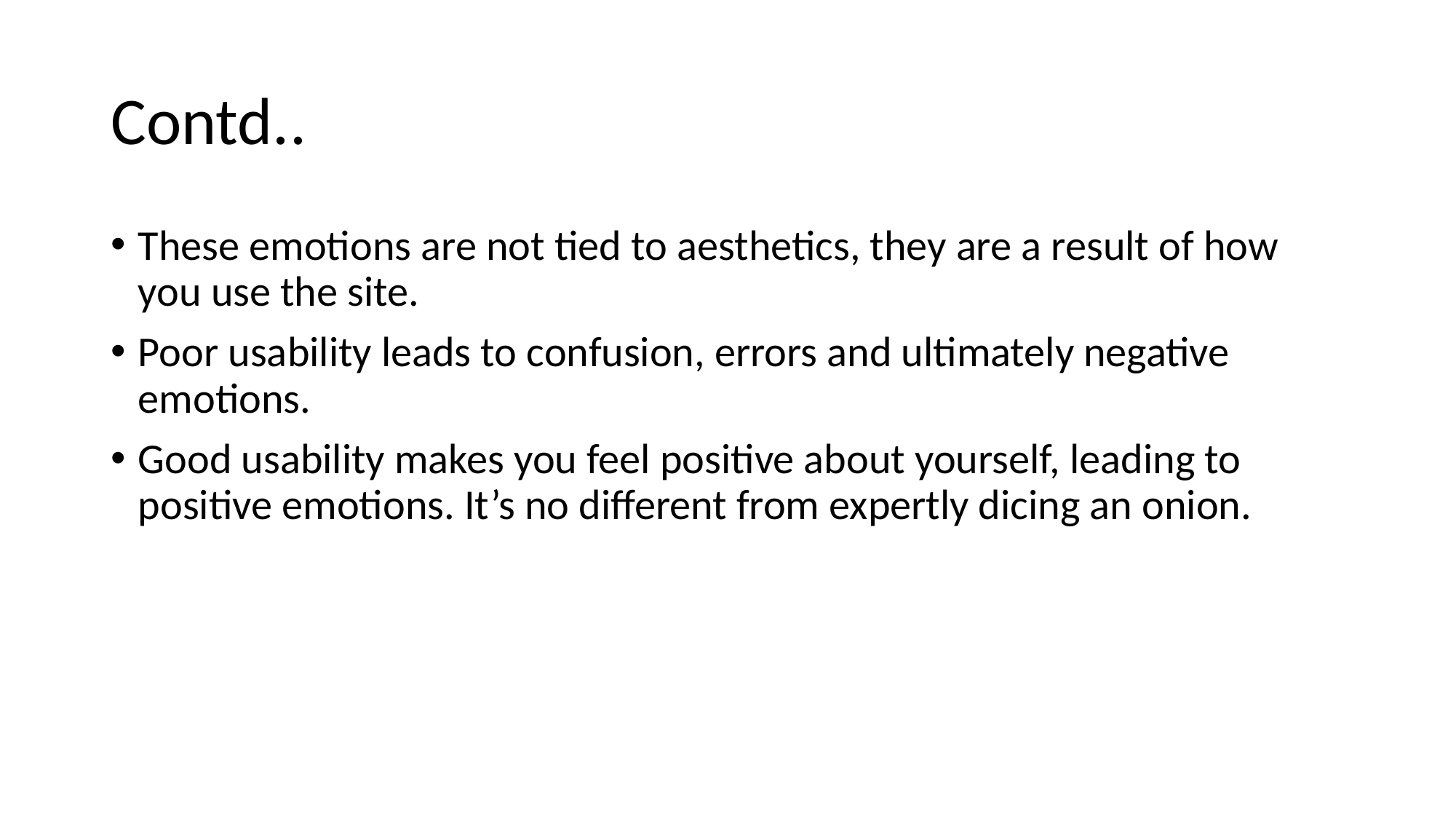

# Contd..
These emotions are not tied to aesthetics, they are a result of how you use the site.
Poor usability leads to confusion, errors and ultimately negative emotions.
Good usability makes you feel positive about yourself, leading to positive emotions. It’s no different from expertly dicing an onion.